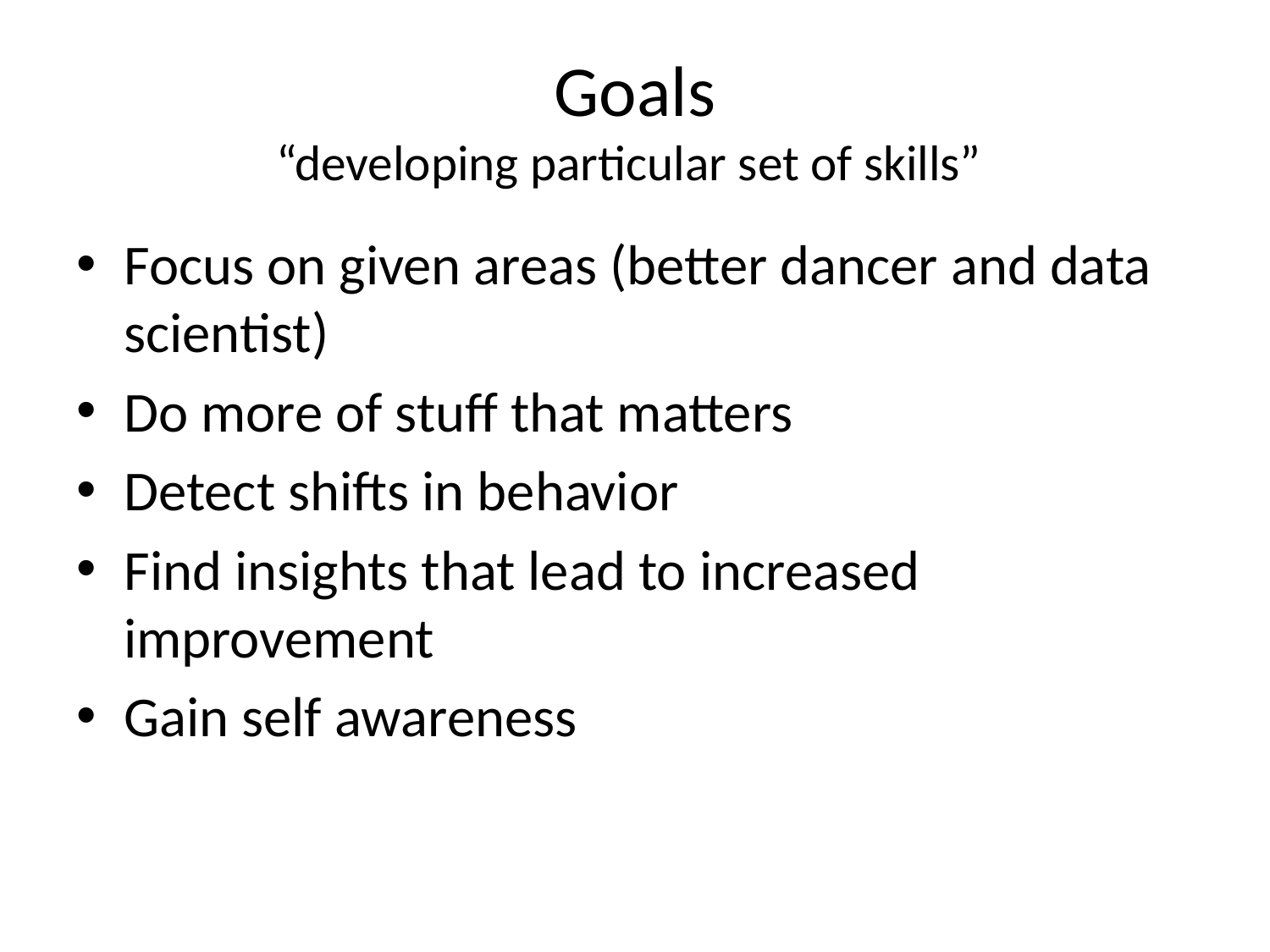

# Goals “developing particular set of skills”
Focus on given areas (better dancer and data scientist)
Do more of stuff that matters
Detect shifts in behavior
Find insights that lead to increased improvement
Gain self awareness